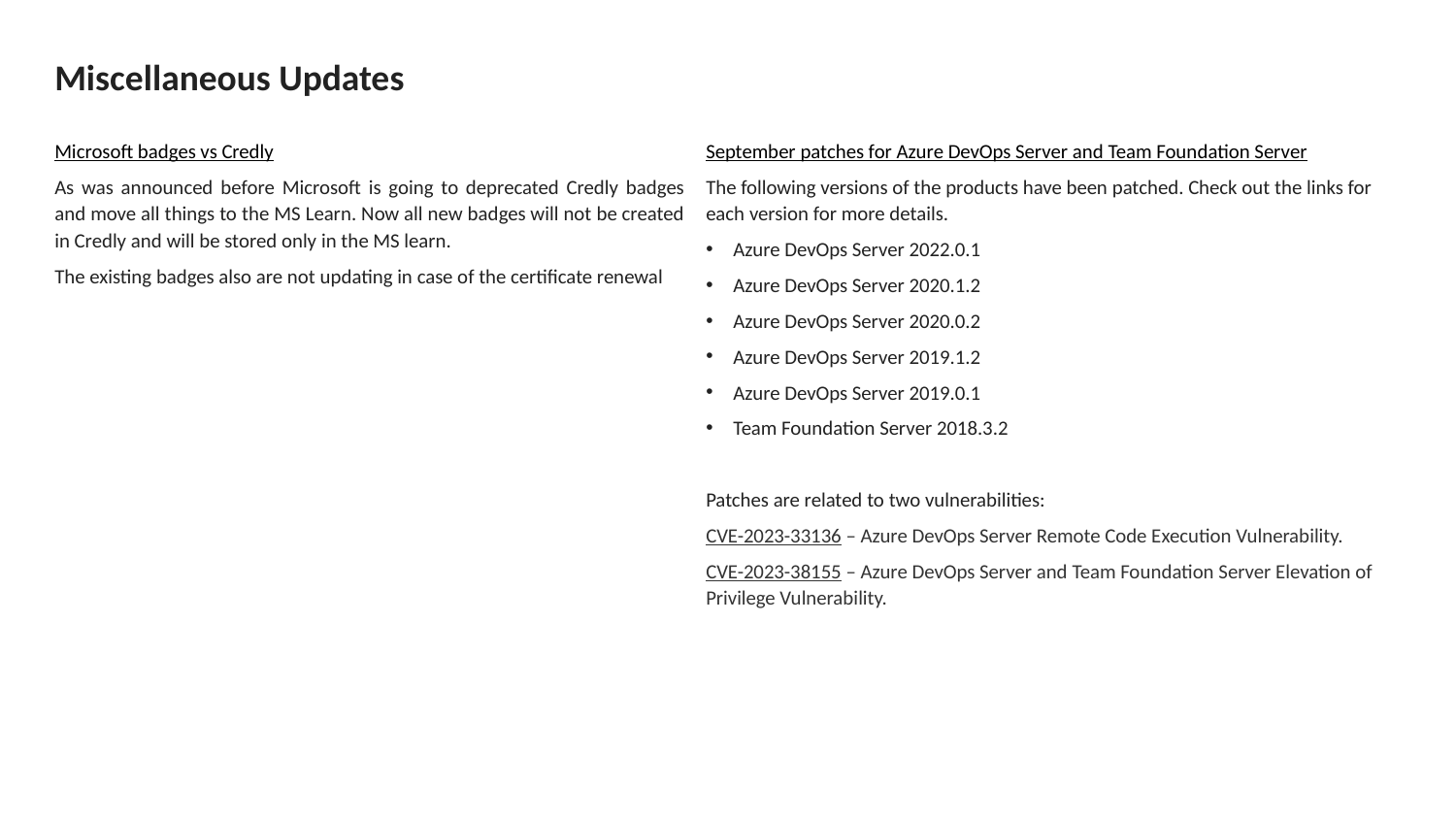

# Miscellaneous Updates
Microsoft badges vs Credly
As was announced before Microsoft is going to deprecated Credly badges and move all things to the MS Learn. Now all new badges will not be created in Credly and will be stored only in the MS learn.
The existing badges also are not updating in case of the certificate renewal
September patches for Azure DevOps Server and Team Foundation Server
The following versions of the products have been patched. Check out the links for each version for more details.
Azure DevOps Server 2022.0.1
Azure DevOps Server 2020.1.2
Azure DevOps Server 2020.0.2
Azure DevOps Server 2019.1.2
Azure DevOps Server 2019.0.1
Team Foundation Server 2018.3.2

Patches are related to two vulnerabilities:
CVE-2023-33136 – Azure DevOps Server Remote Code Execution Vulnerability.
CVE-2023-38155 – Azure DevOps Server and Team Foundation Server Elevation of Privilege Vulnerability.